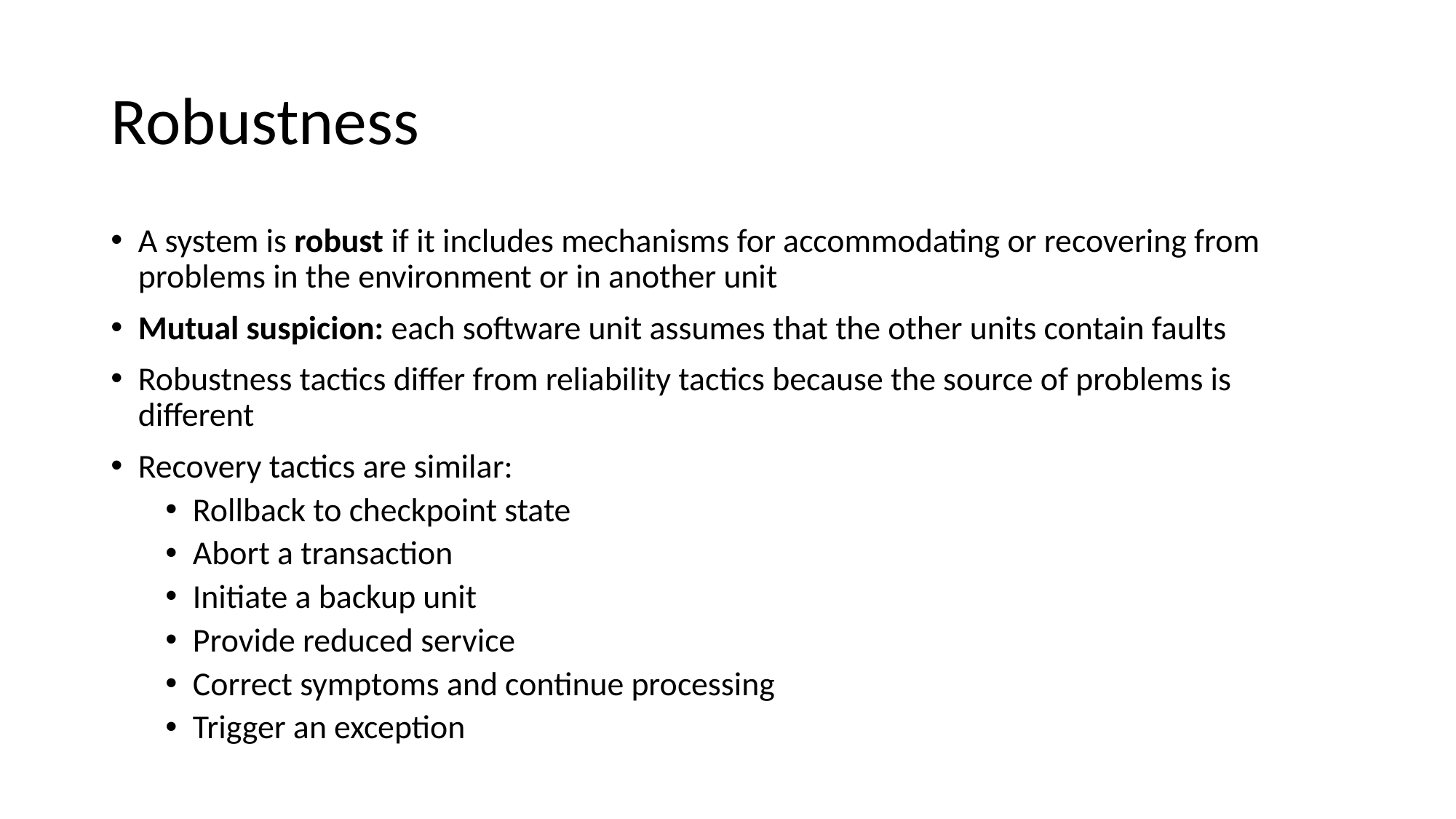

# Robustness
A system is robust if it includes mechanisms for accommodating or recovering from problems in the environment or in another unit
Mutual suspicion: each software unit assumes that the other units contain faults
Robustness tactics differ from reliability tactics because the source of problems is different
Recovery tactics are similar:
Rollback to checkpoint state
Abort a transaction
Initiate a backup unit
Provide reduced service
Correct symptoms and continue processing
Trigger an exception